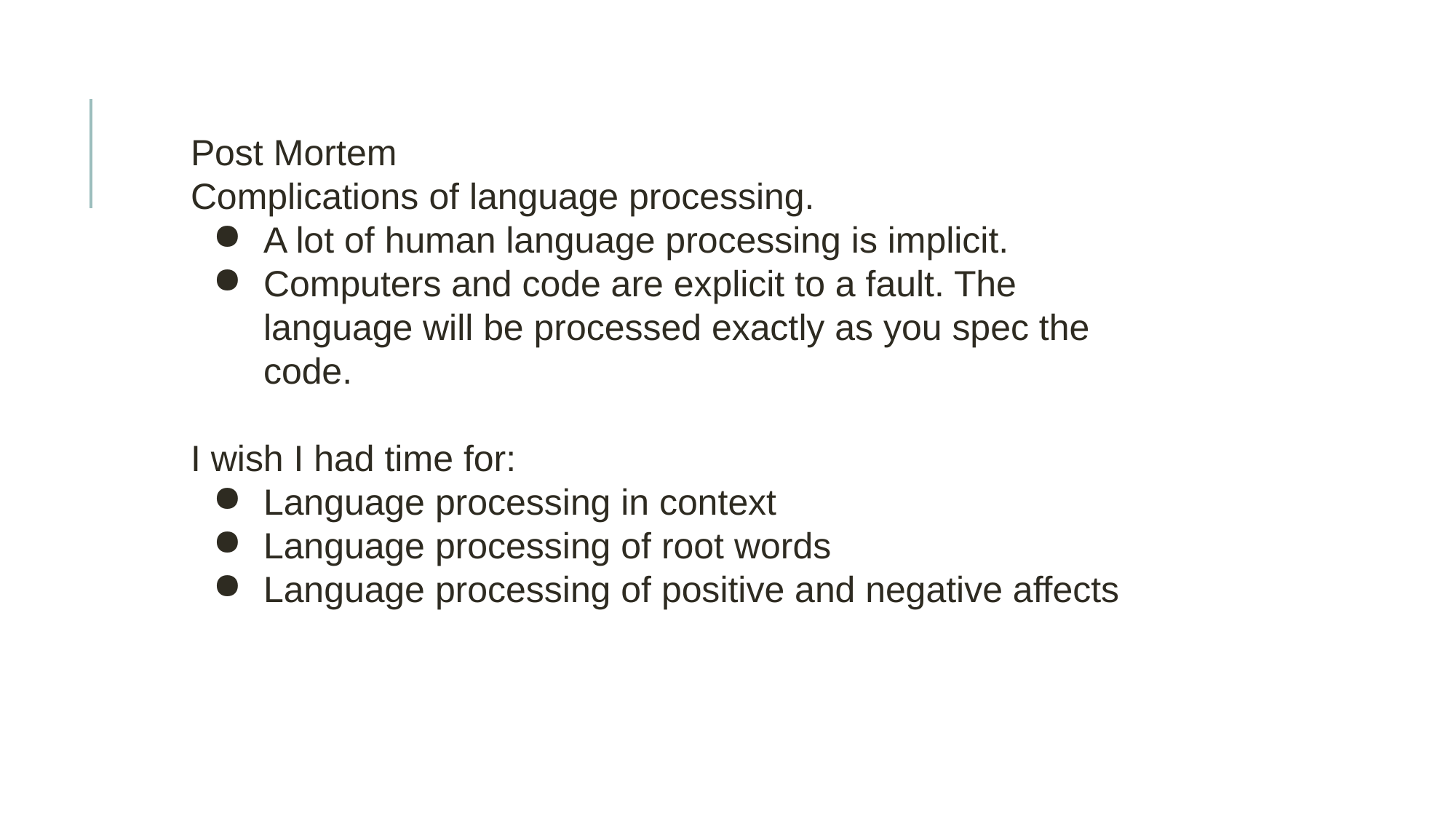

Post Mortem
Complications of language processing.
A lot of human language processing is implicit.
Computers and code are explicit to a fault. The language will be processed exactly as you spec the code.

I wish I had time for:
Language processing in context
Language processing of root words
Language processing of positive and negative affects